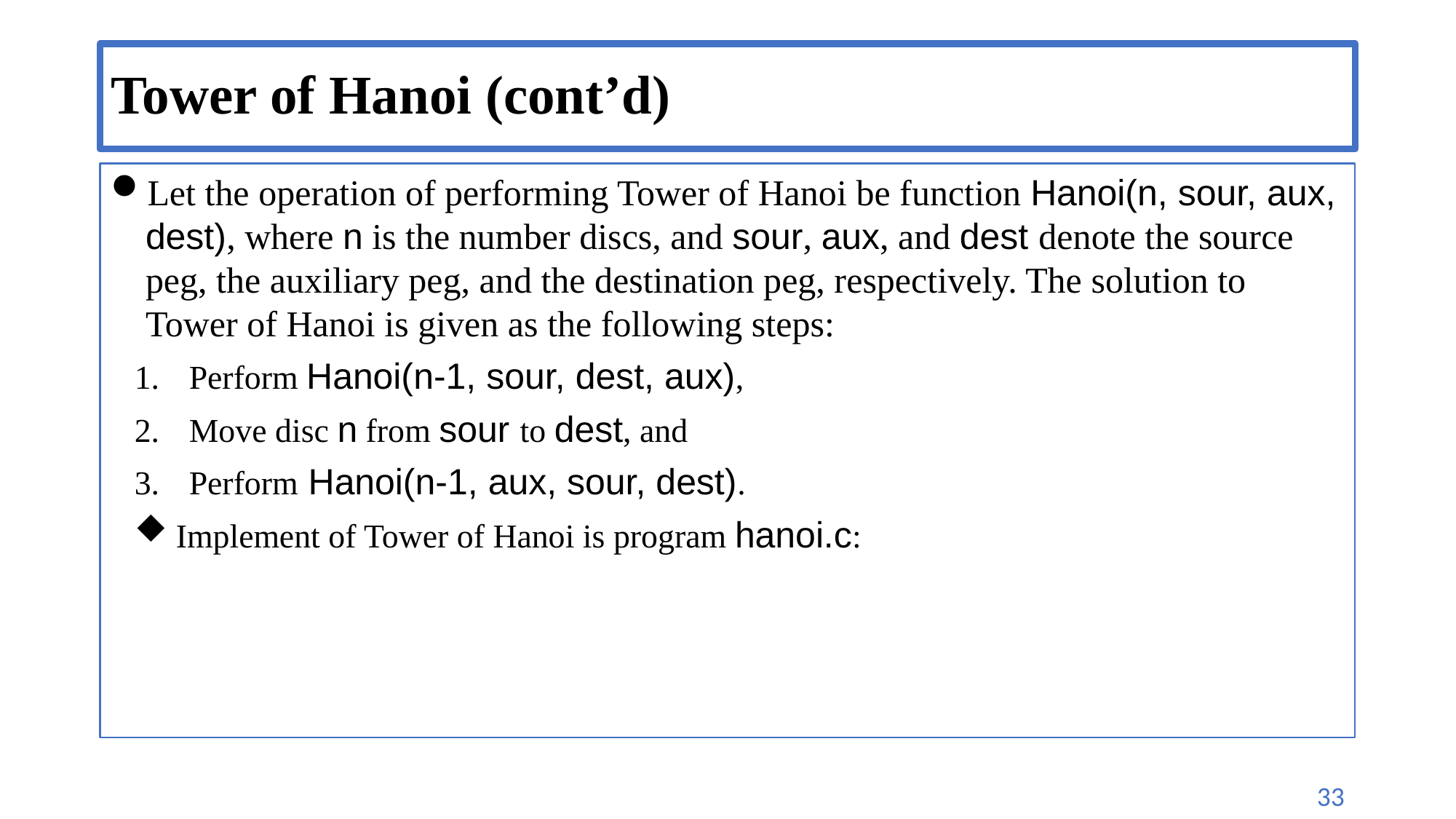

# Tower of Hanoi (cont’d)
Let the operation of performing Tower of Hanoi be function Hanoi(n, sour, aux, dest), where n is the number discs, and sour, aux, and dest denote the source peg, the auxiliary peg, and the destination peg, respectively. The solution to Tower of Hanoi is given as the following steps:
Perform Hanoi(n-1, sour, dest, aux),
Move disc n from sour to dest, and
Perform Hanoi(n-1, aux, sour, dest).
Implement of Tower of Hanoi is program hanoi.c: